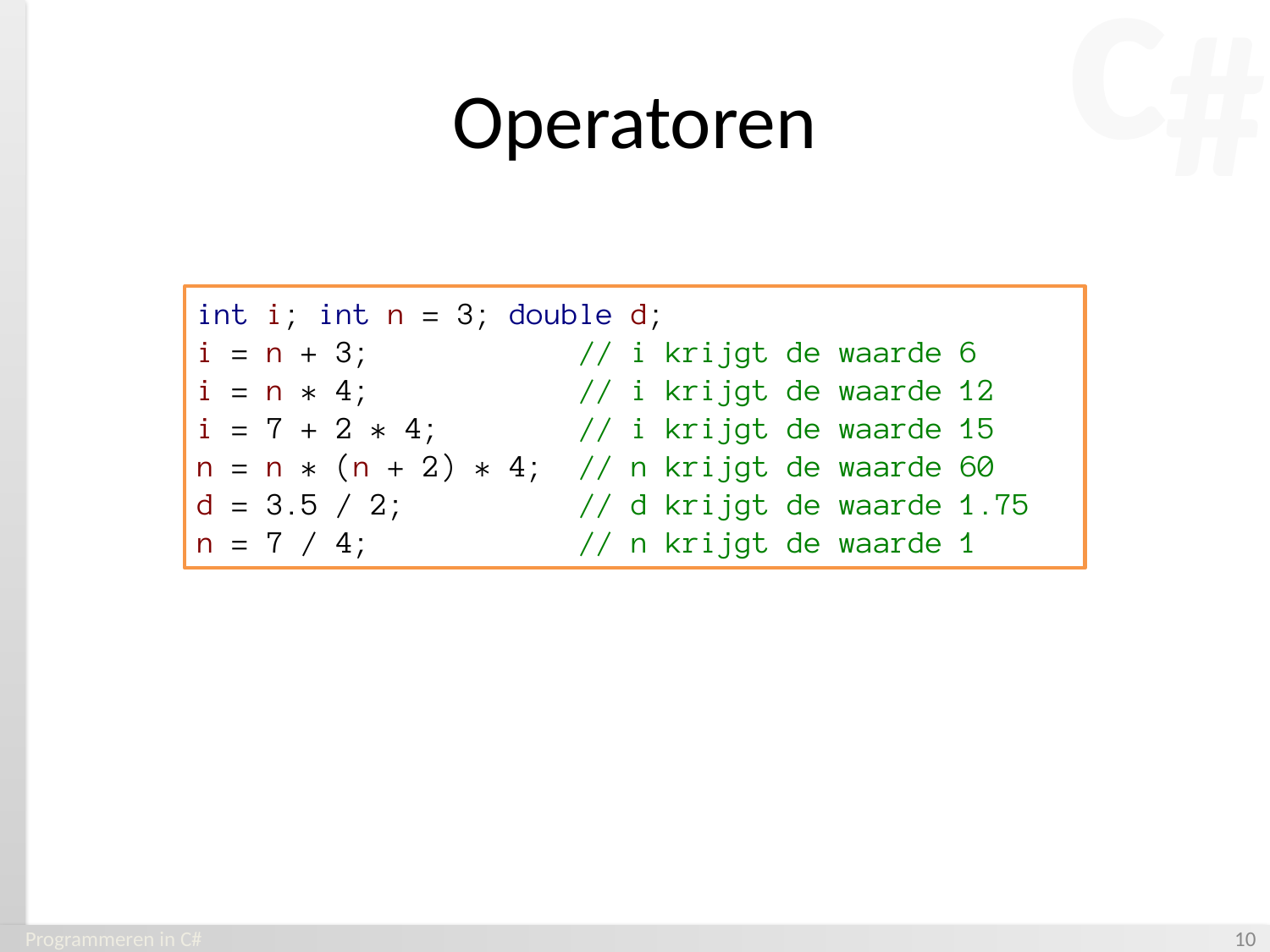

# Operatoren
int i; int n = 3; double d; i = n + 3;            // i krijgt de waarde 6 i = n * 4;            // i krijgt de waarde 12 i = 7 + 2 * 4;        // i krijgt de waarde 15 n = n * (n + 2) * 4;  // n krijgt de waarde 60 d = 3.5 / 2;          // d krijgt de waarde 1.75 n = 7 / 4;            // n krijgt de waarde 1
Programmeren in C#
10